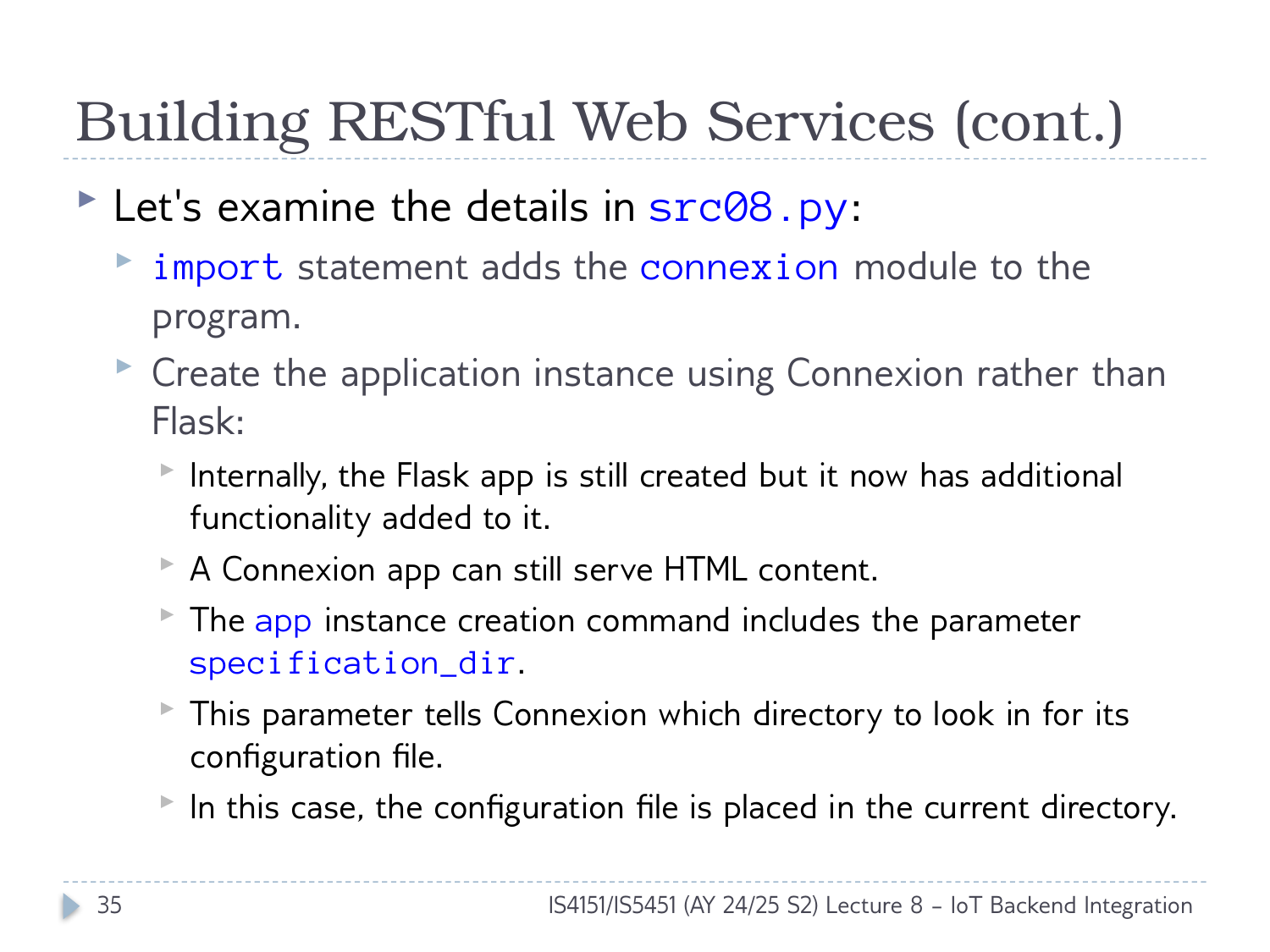

# Building RESTful Web Services (cont.)
Let's examine the details in src08.py:
import statement adds the connexion module to the program.
Create the application instance using Connexion rather than Flask:
Internally, the Flask app is still created but it now has additional functionality added to it.
A Connexion app can still serve HTML content.
The app instance creation command includes the parameter specification_dir.
This parameter tells Connexion which directory to look in for its configuration file.
In this case, the configuration file is placed in the current directory.
35
IS4151/IS5451 (AY 24/25 S2) Lecture 8 – IoT Backend Integration